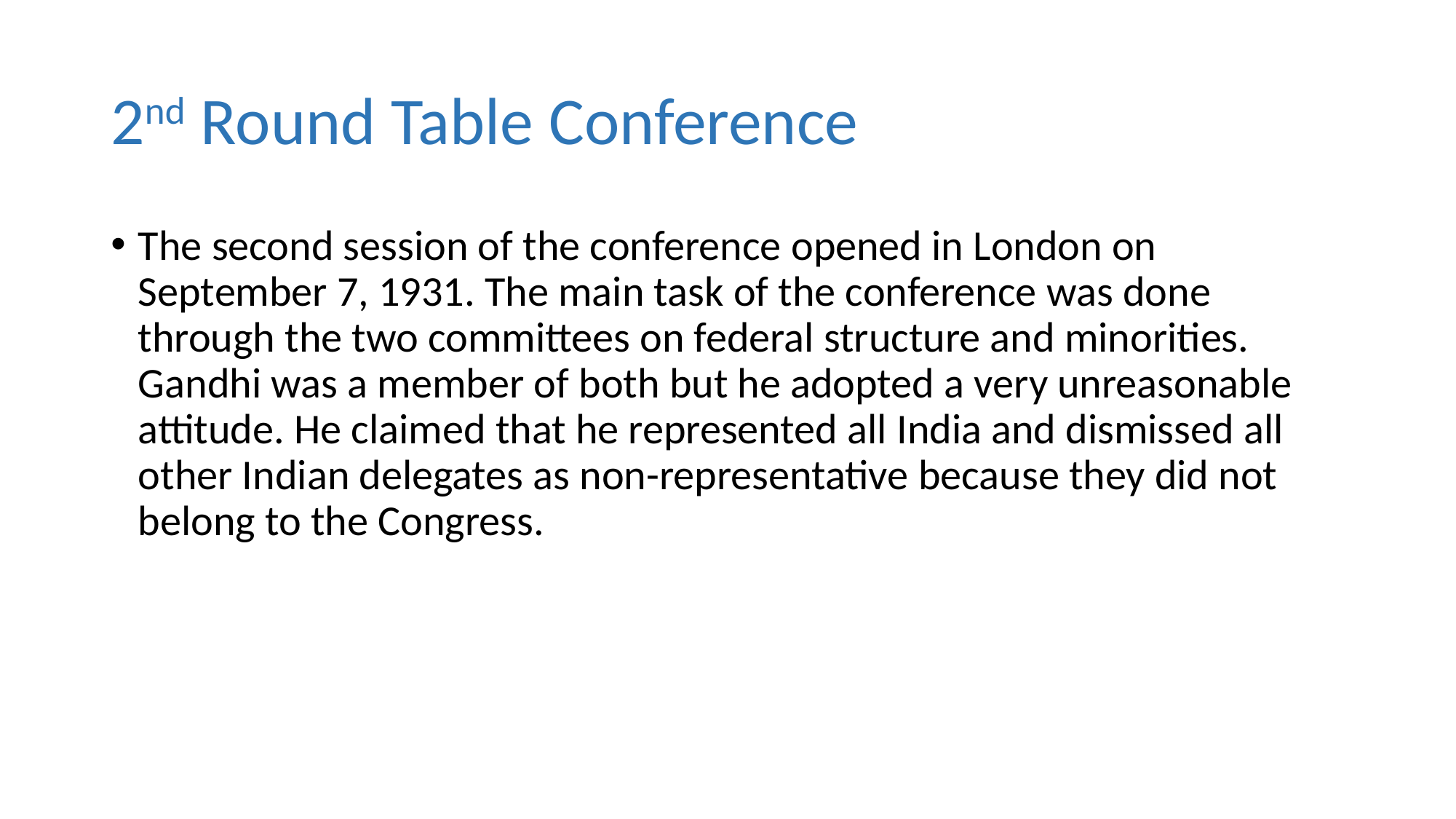

# 2nd Round Table Conference
The second session of the conference opened in London on September 7, 1931. The main task of the conference was done through the two committees on federal structure and minorities. Gandhi was a member of both but he adopted a very unreasonable attitude. He claimed that he represented all India and dismissed all other Indian delegates as non-representative because they did not belong to the Congress.